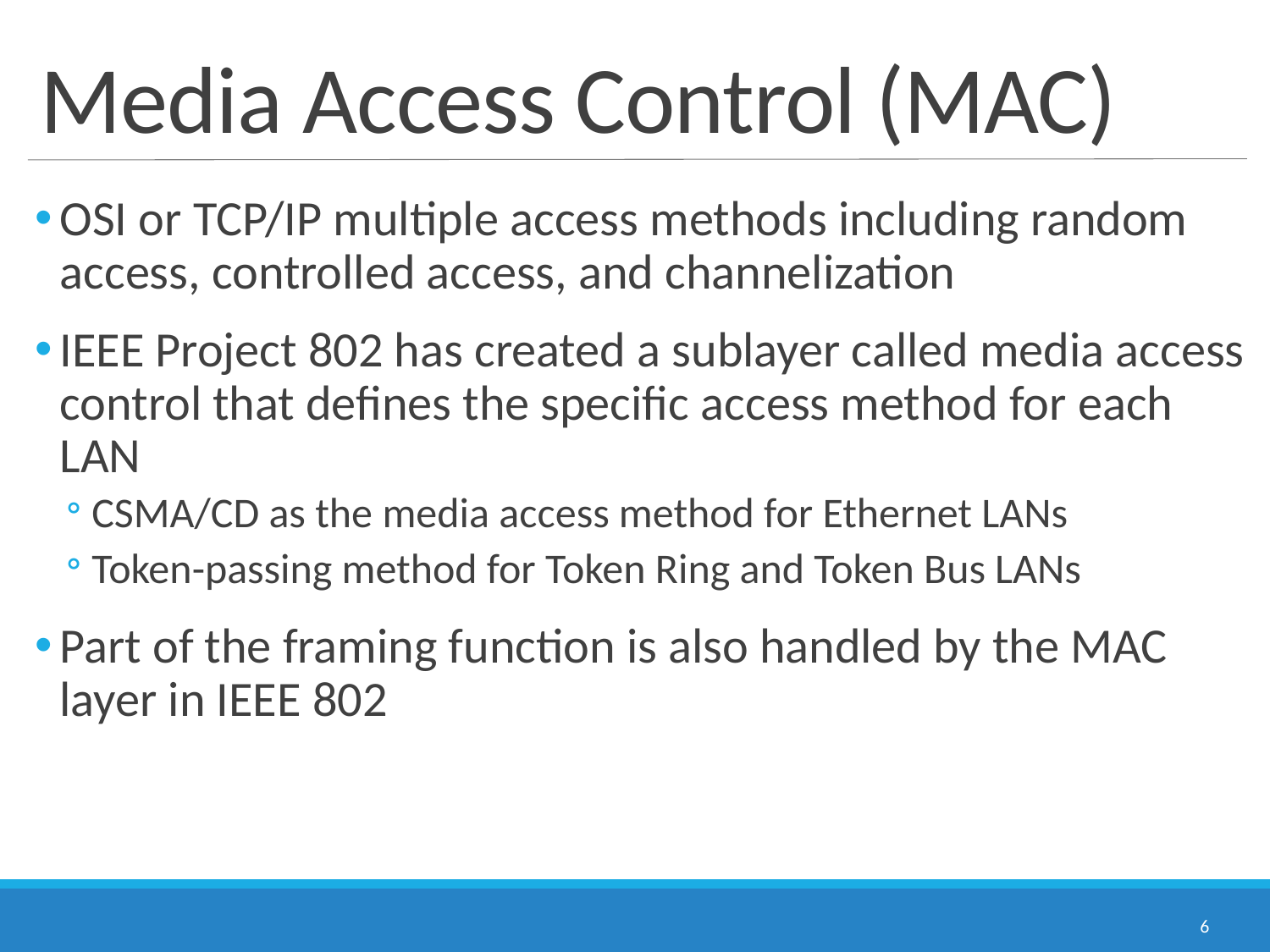

# Media Access Control (MAC)
OSI or TCP/IP multiple access methods including random access, controlled access, and channelization
IEEE Project 802 has created a sublayer called media access control that defines the specific access method for each LAN
CSMA/CD as the media access method for Ethernet LANs
Token-passing method for Token Ring and Token Bus LANs
Part of the framing function is also handled by the MAC layer in IEEE 802